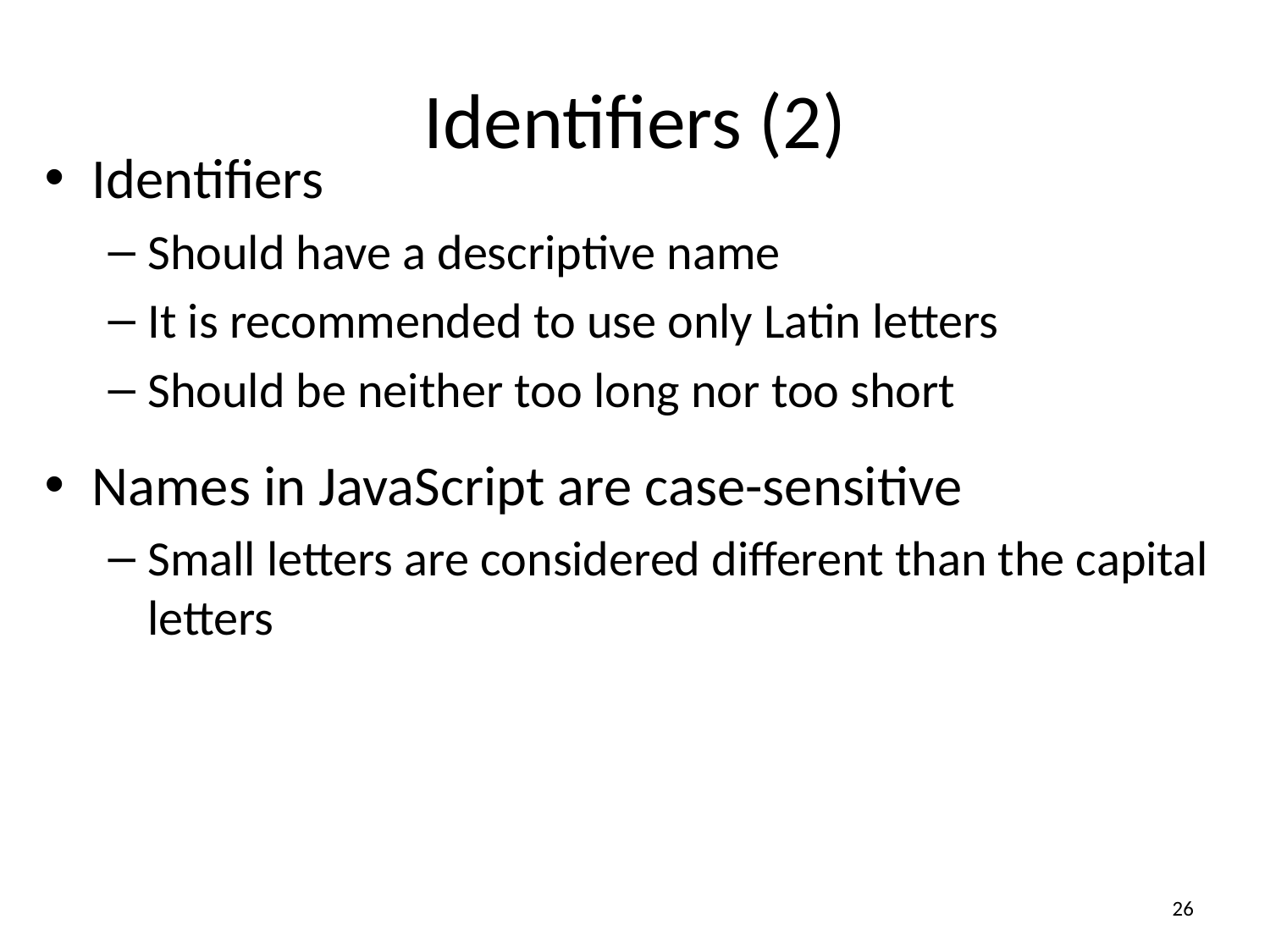

# Identifiers (2)
Identifiers
Should have a descriptive name
It is recommended to use only Latin letters
Should be neither too long nor too short
Names in JavaScript are case-sensitive
Small letters are considered different than the capital letters
26